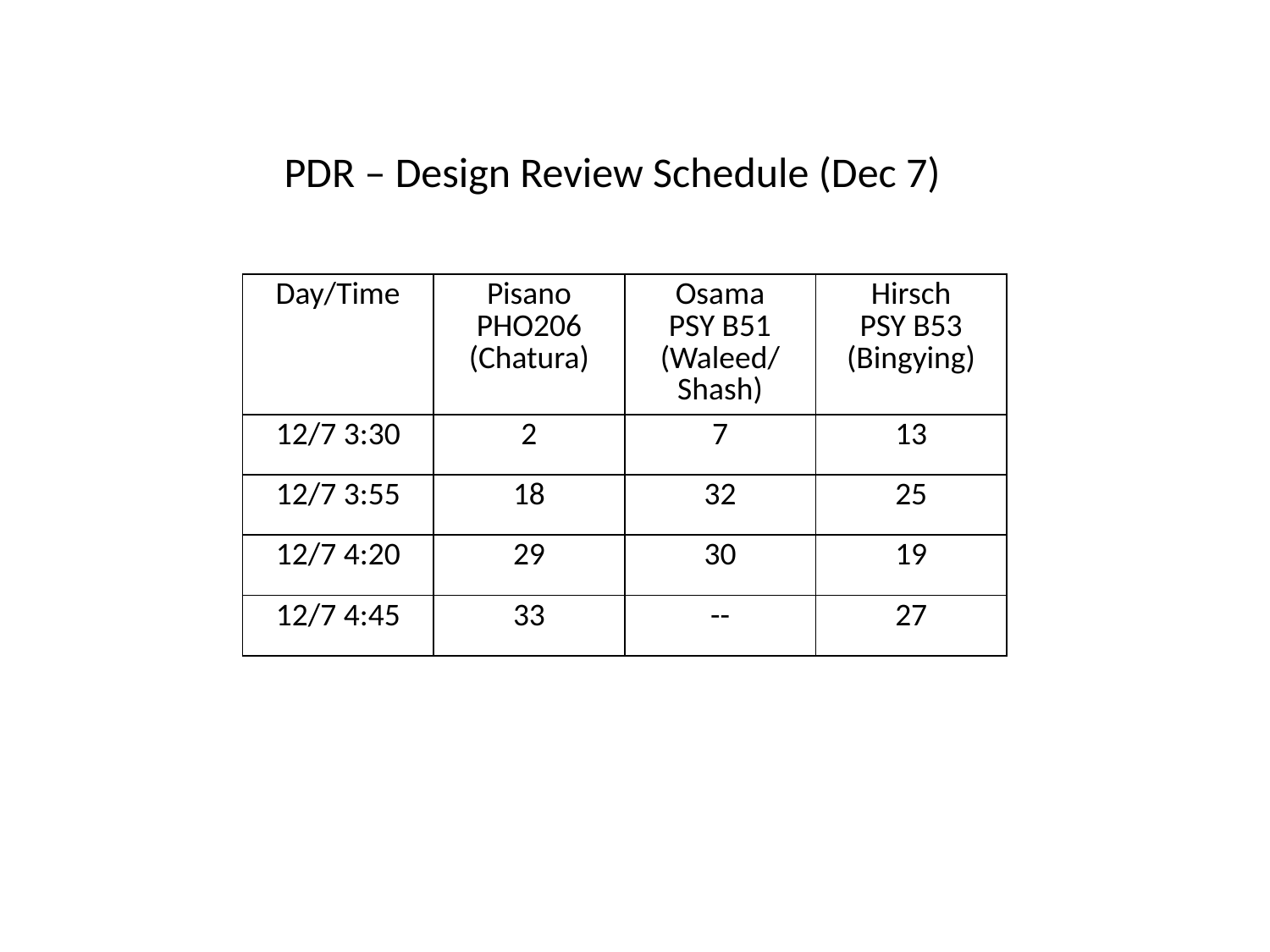

PDR – Design Review Schedule (Dec 7)
| Day/Time | Pisano PHO206 (Chatura) | Osama PSY B51 (Waleed/ Shash) | Hirsch PSY B53 (Bingying) |
| --- | --- | --- | --- |
| 12/7 3:30 | 2 | 7 | 13 |
| 12/7 3:55 | 18 | 32 | 25 |
| 12/7 4:20 | 29 | 30 | 19 |
| 12/7 4:45 | 33 | -- | 27 |